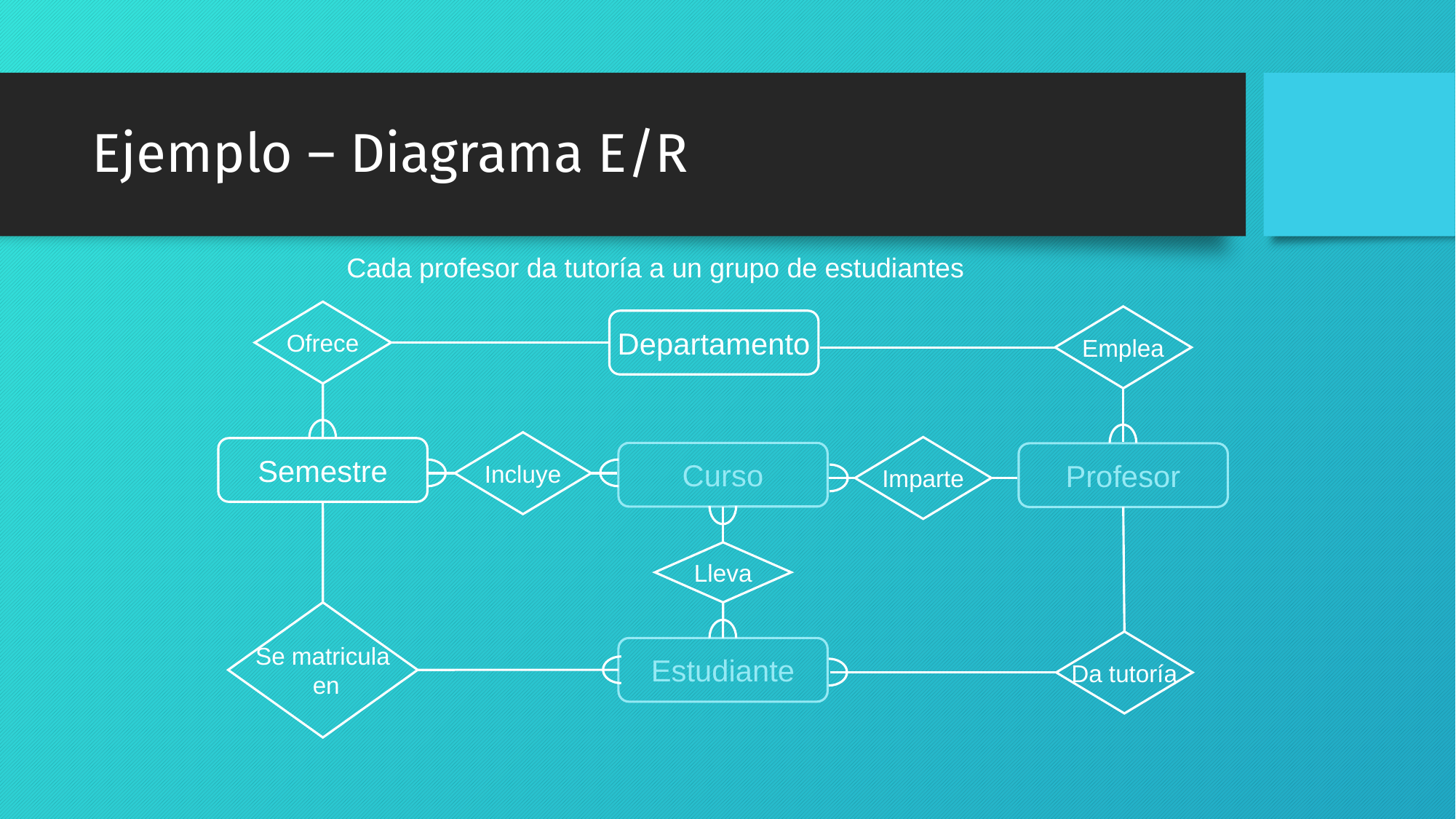

# Ejemplo – Diagrama E/R
Cada profesor da tutoría a un grupo de estudiantes
Ofrece
Emplea
Departamento

Incluye
Imparte
Semestre
Curso
Profesor

Lleva
Se matricula
 en

Da tutoría
Estudiante